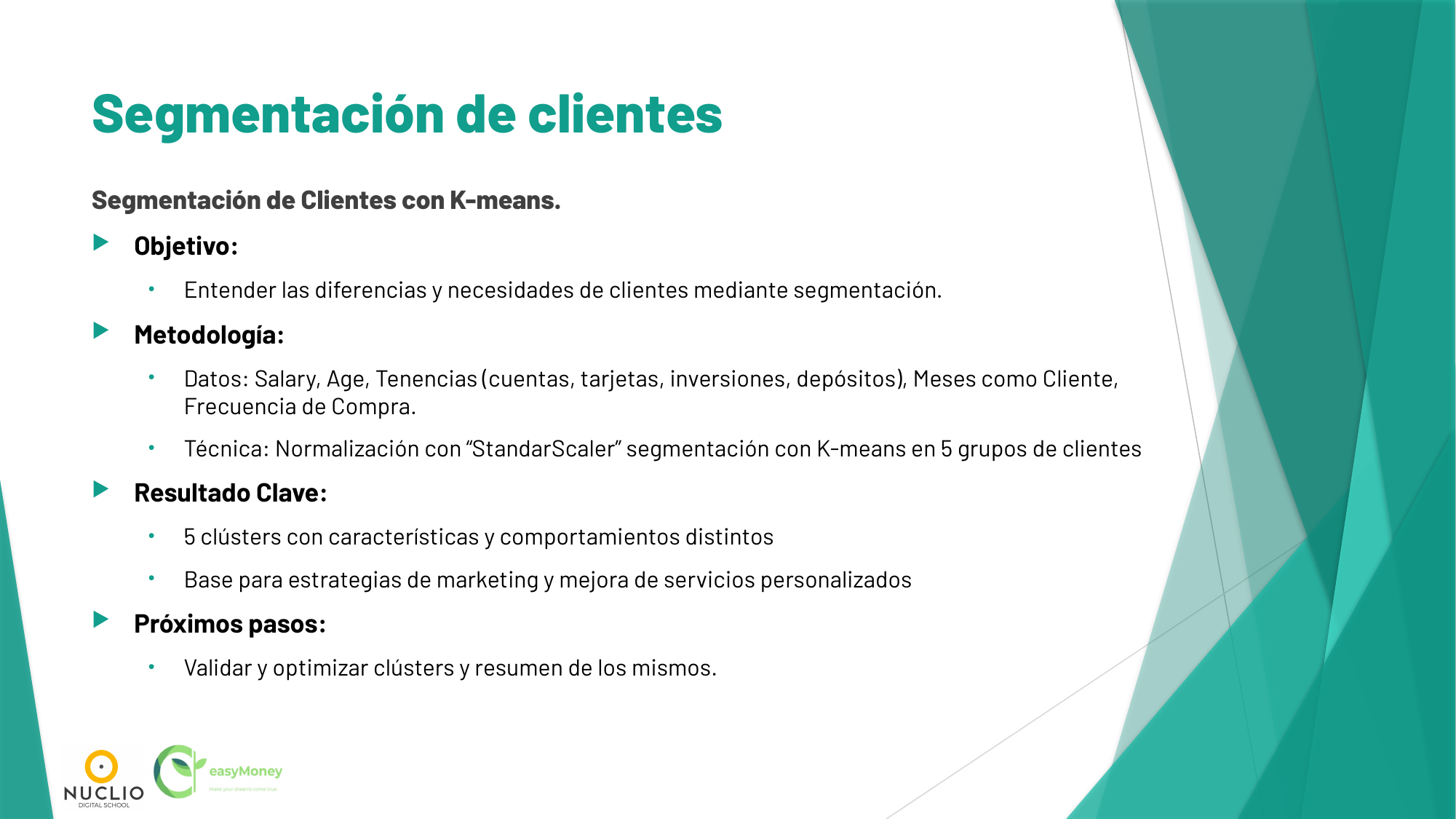

# Segmentación de clientes
Segmentación de Clientes con K-means.
Objetivo:
Entender las diferencias y necesidades de clientes mediante segmentación.
Metodología:
Datos: Salary, Age, Tenencias (cuentas, tarjetas, inversiones, depósitos), Meses como Cliente, Frecuencia de Compra.
Técnica: Normalización con “StandarScaler” segmentación con K-means en 5 grupos de clientes
Resultado Clave:
5 clústers con características y comportamientos distintos
Base para estrategias de marketing y mejora de servicios personalizados
Próximos pasos:
Validar y optimizar clústers y resumen de los mismos.